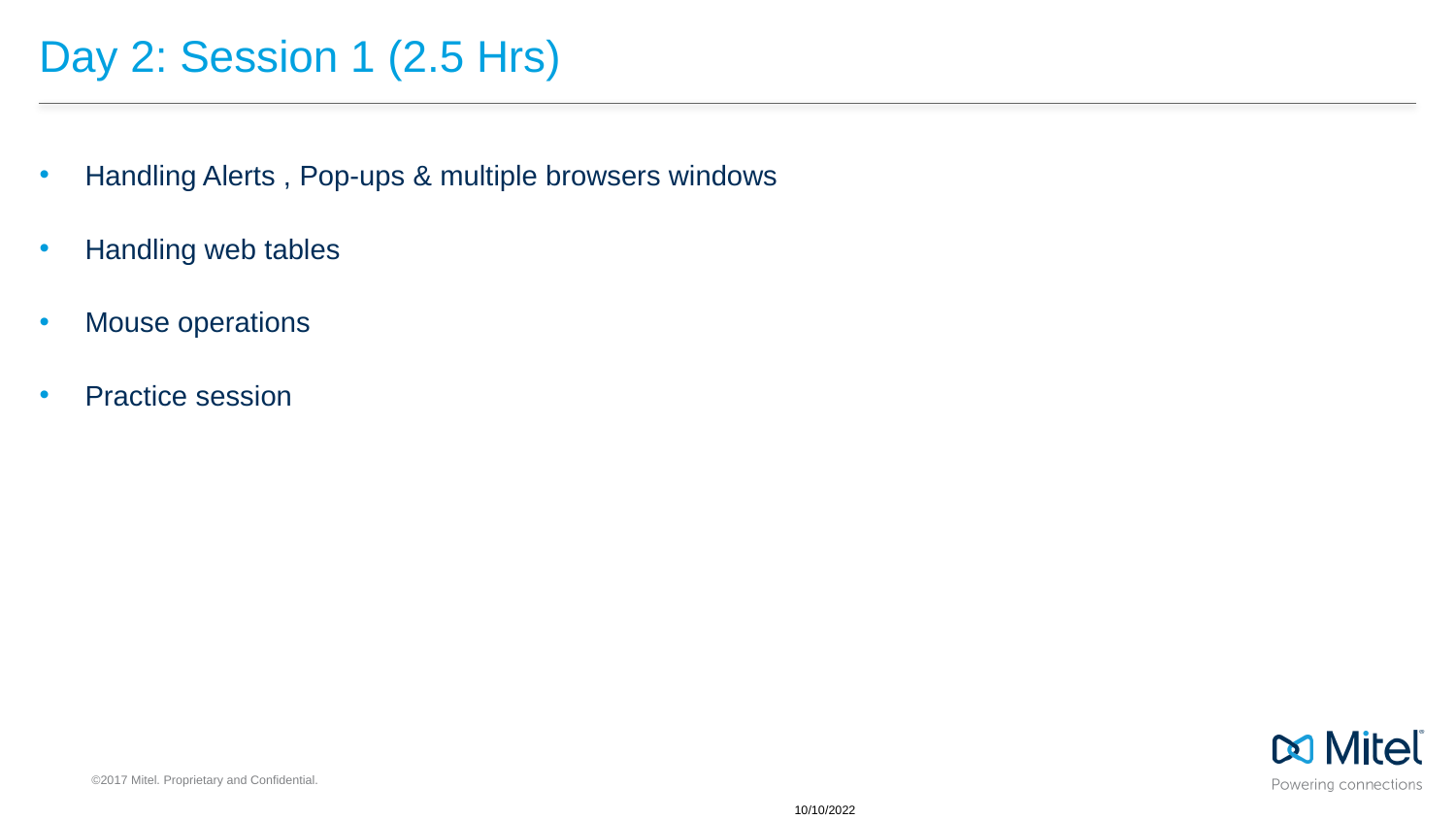

# Day 2: Session 1 (2.5 Hrs)
Handling Alerts , Pop-ups & multiple browsers windows
Handling web tables
Mouse operations
Practice session